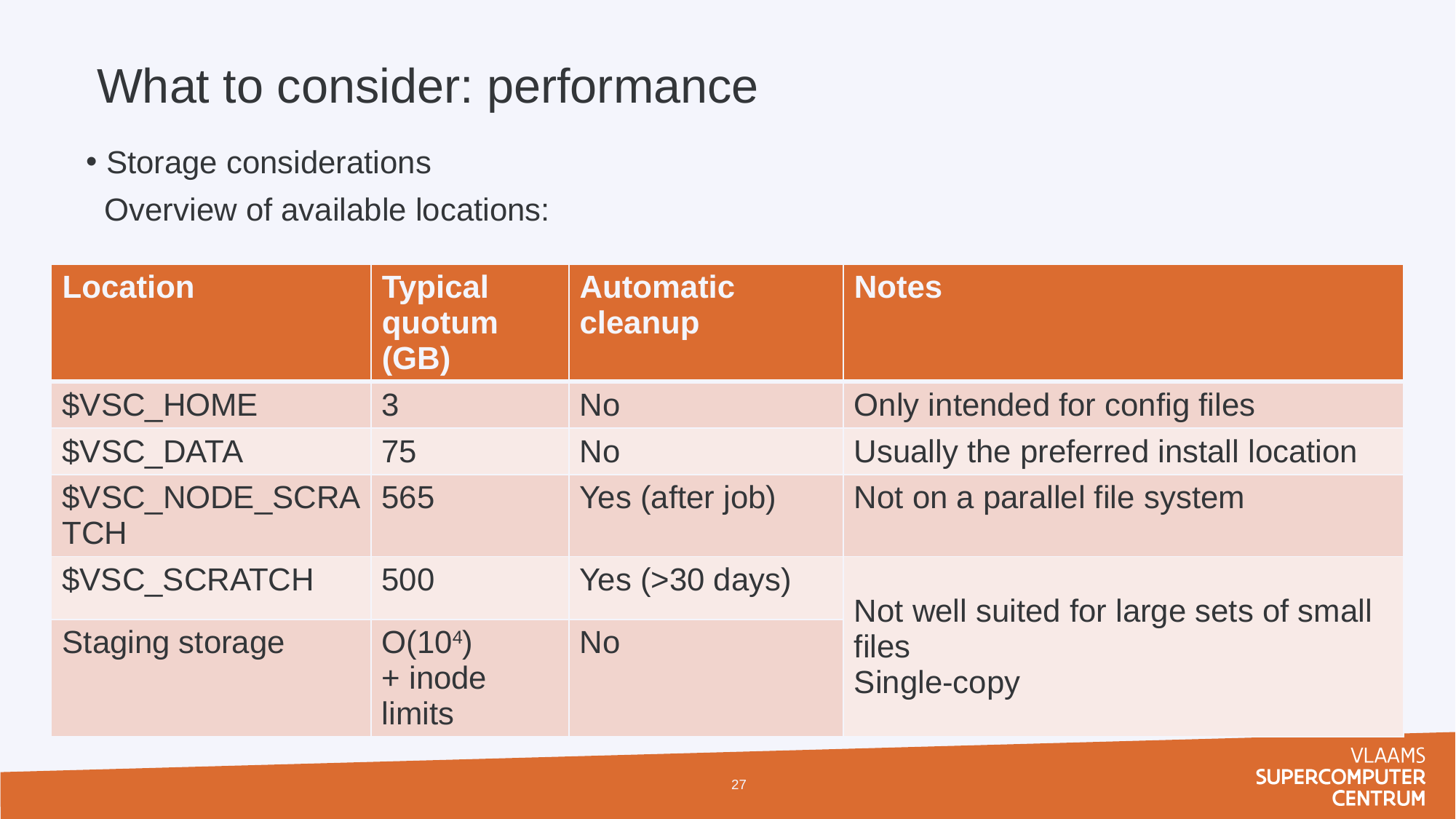

What to consider: performance
Storage considerations
Overview of available locations:
| Location | Typical quotum (GB) | Automatic cleanup | Notes |
| --- | --- | --- | --- |
| $VSC\_HOME | 3 | No | Only intended for config files |
| $VSC\_DATA | 75 | No | Usually the preferred install location |
| $VSC\_NODE\_SCRATCH | 565 | Yes (after job) | Not on a parallel file system |
| $VSC\_SCRATCH | 500 | Yes (>30 days) | Not well suited for large sets of small files Single-copy |
| Staging storage | O(104) + inode limits | No |  |
27